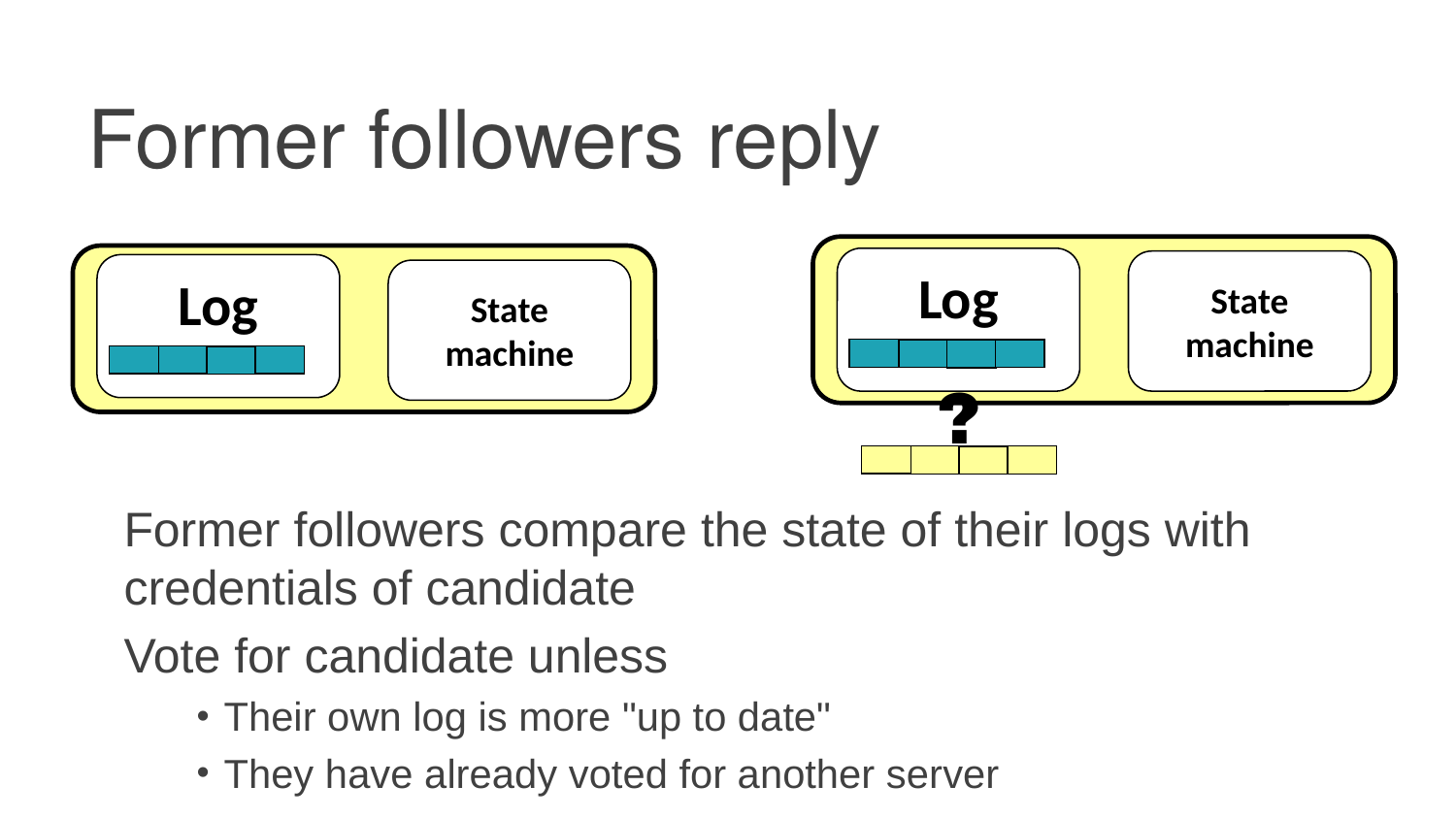

Former followers reply

Log

State
machine

Log
State
machine

?

Former followers compare the state of their logs with credentials of candidate
Vote for candidate unless
Their own log is more "up to date"
They have already voted for another server